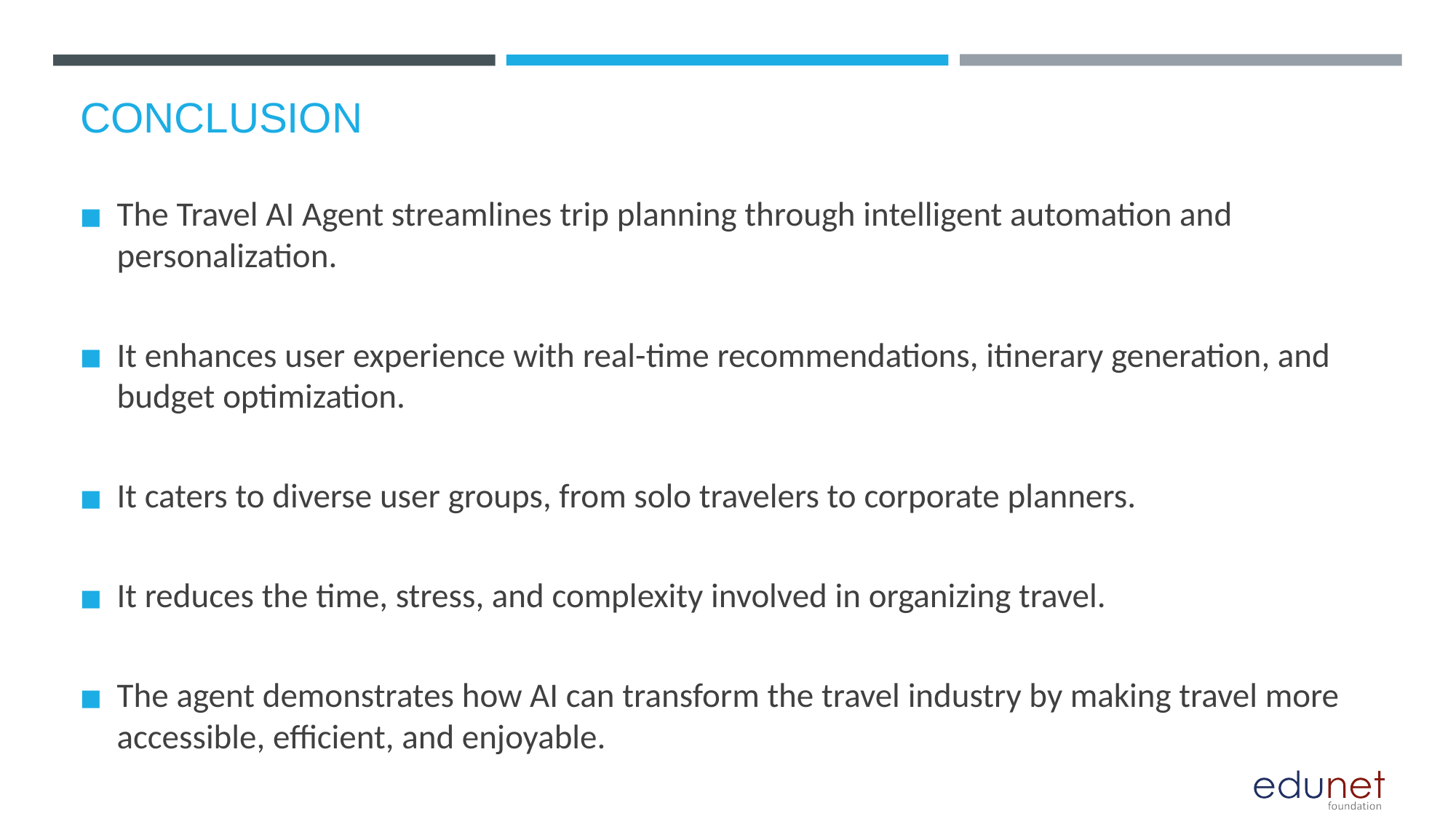

# CONCLUSION
The Travel AI Agent streamlines trip planning through intelligent automation and personalization.
It enhances user experience with real-time recommendations, itinerary generation, and budget optimization.
It caters to diverse user groups, from solo travelers to corporate planners.
It reduces the time, stress, and complexity involved in organizing travel.
The agent demonstrates how AI can transform the travel industry by making travel more accessible, efficient, and enjoyable.